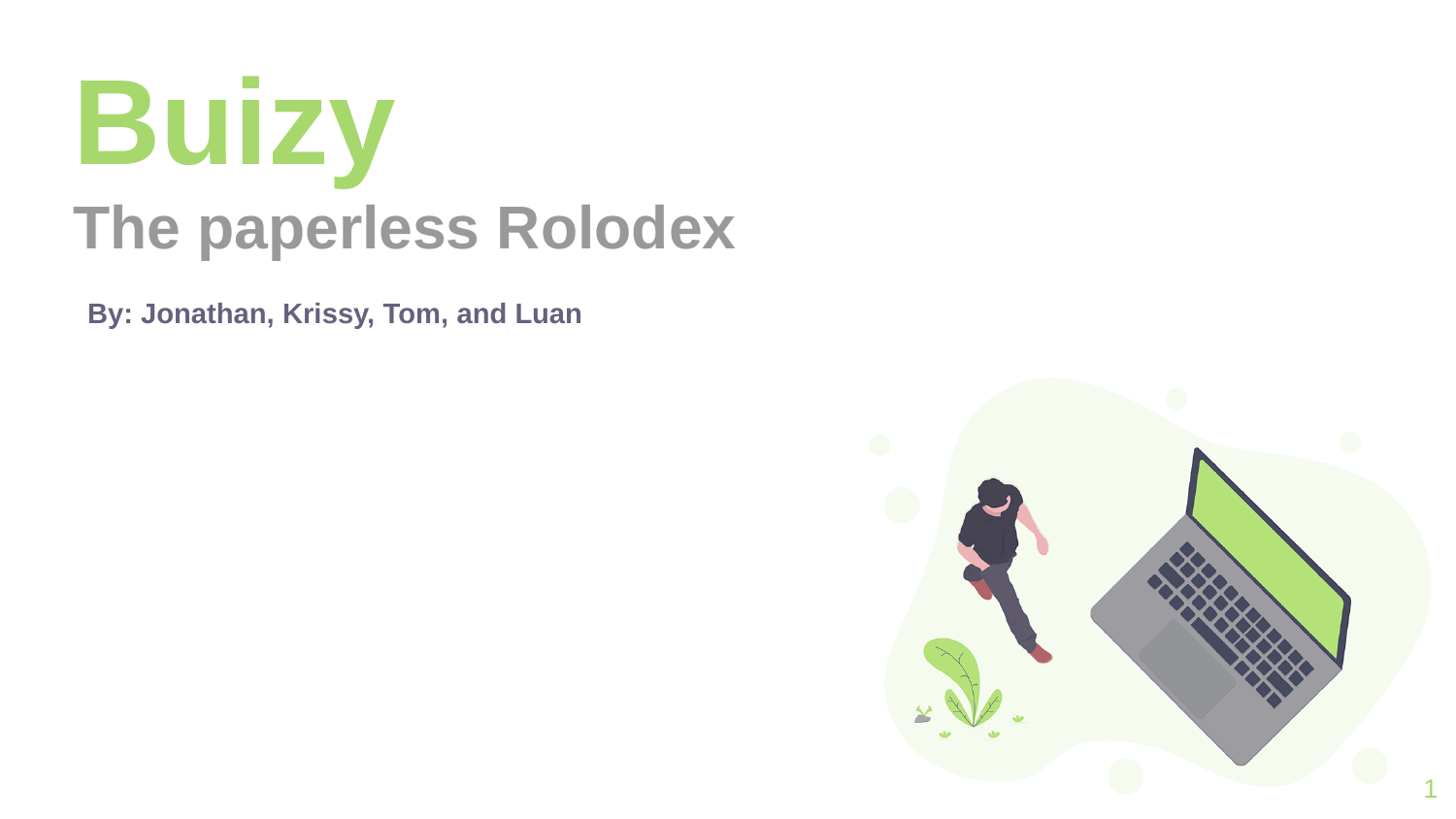

# Buizy The paperless Rolodex
By: Jonathan, Krissy, Tom, and Luan
1